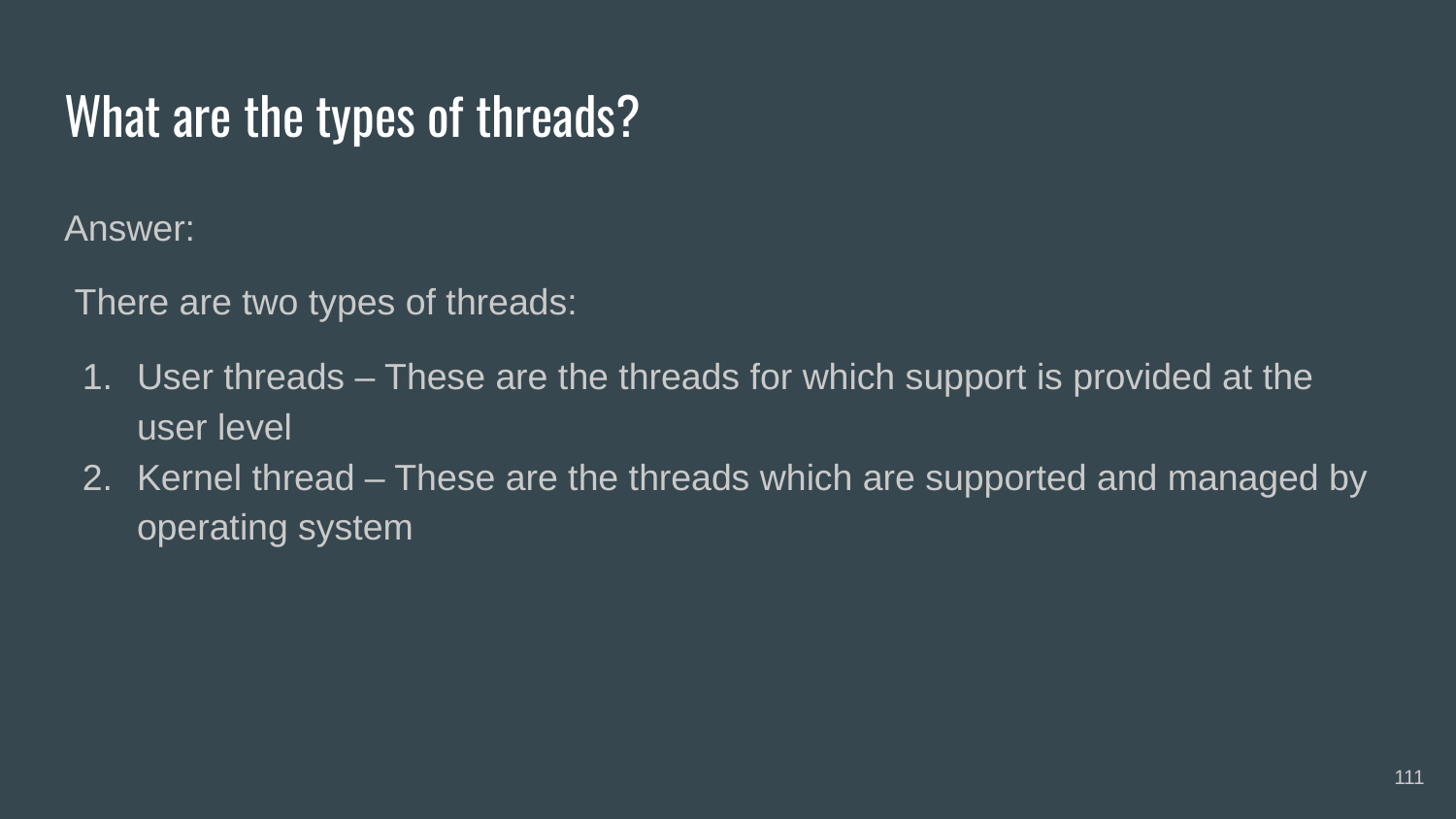

# What are the types of threads?
Answer:
 There are two types of threads:
User threads – These are the threads for which support is provided at the user level
Kernel thread – These are the threads which are supported and managed by operating system

111